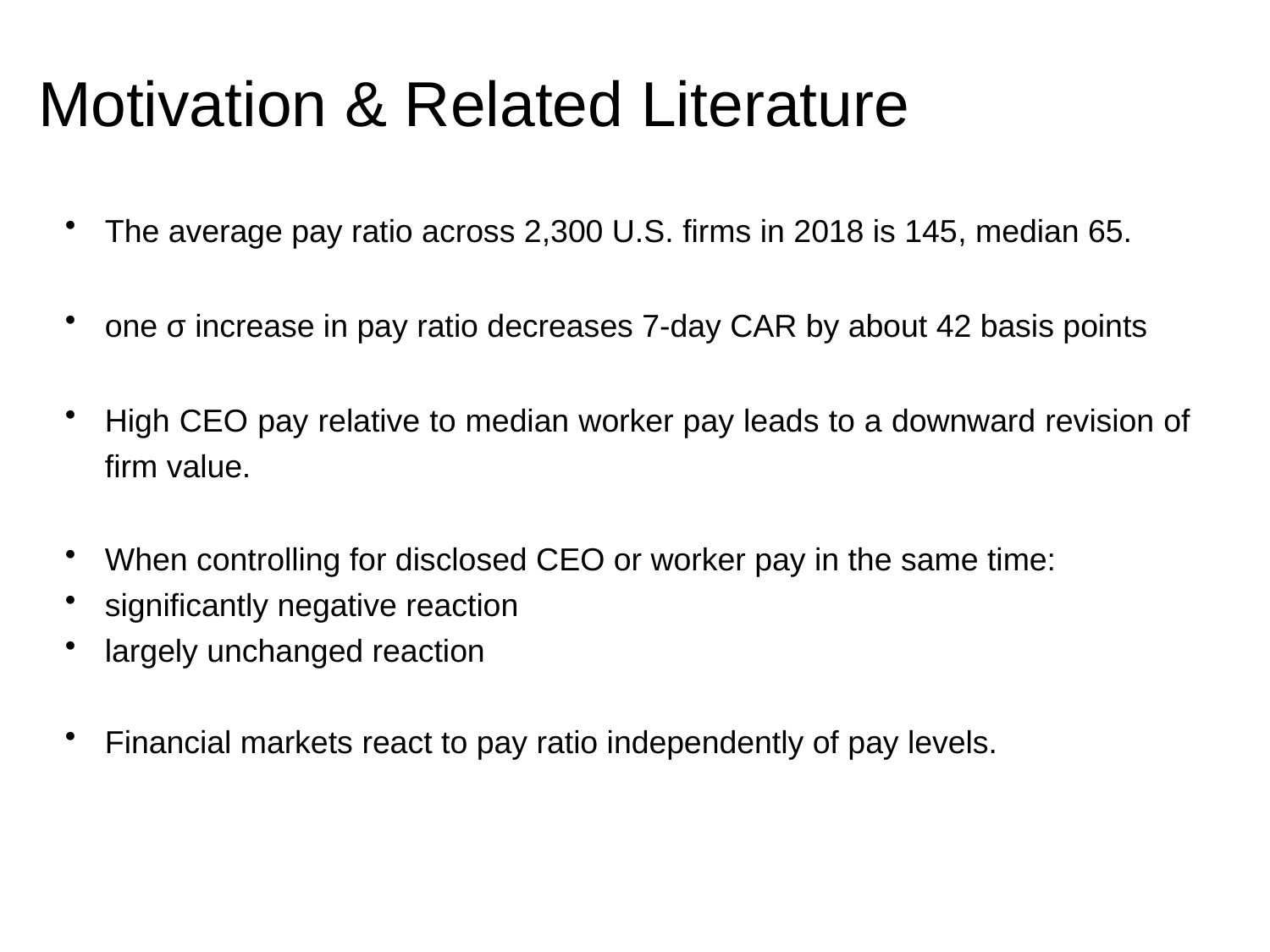

# Motivation & Related Literature
The average pay ratio across 2,300 U.S. firms in 2018 is 145, median 65.

one σ increase in pay ratio decreases 7-day CAR by about 42 basis points

High CEO pay relative to median worker pay leads to a downward revision of firm value.

When controlling for disclosed CEO or worker pay in the same time:
significantly negative reaction
largely unchanged reaction

Financial markets react to pay ratio independently of pay levels.